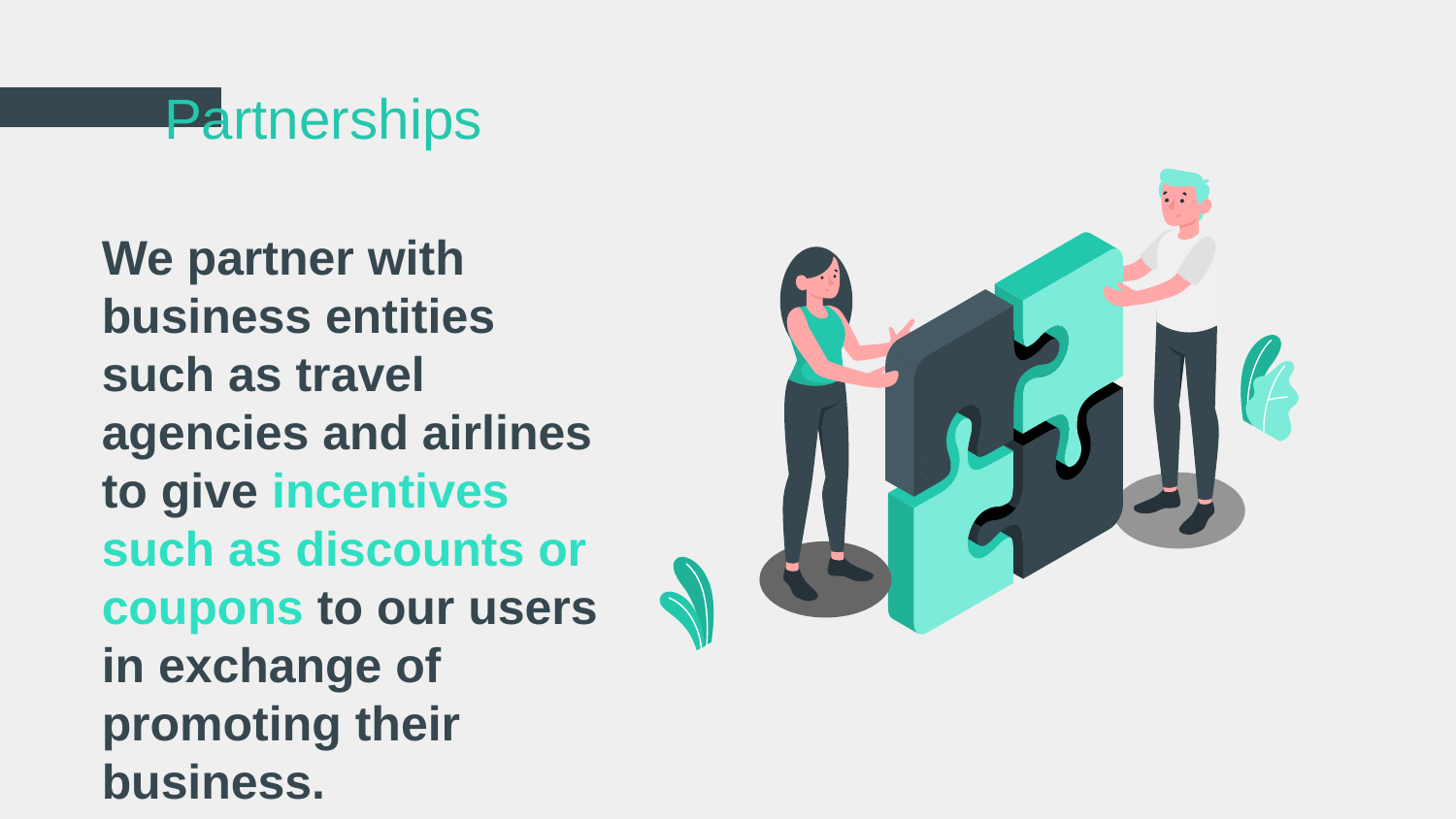

# Partnerships

We partner with business entities such as travel agencies and airlines to give incentives such as discounts or coupons to our users in exchange of promoting their business.